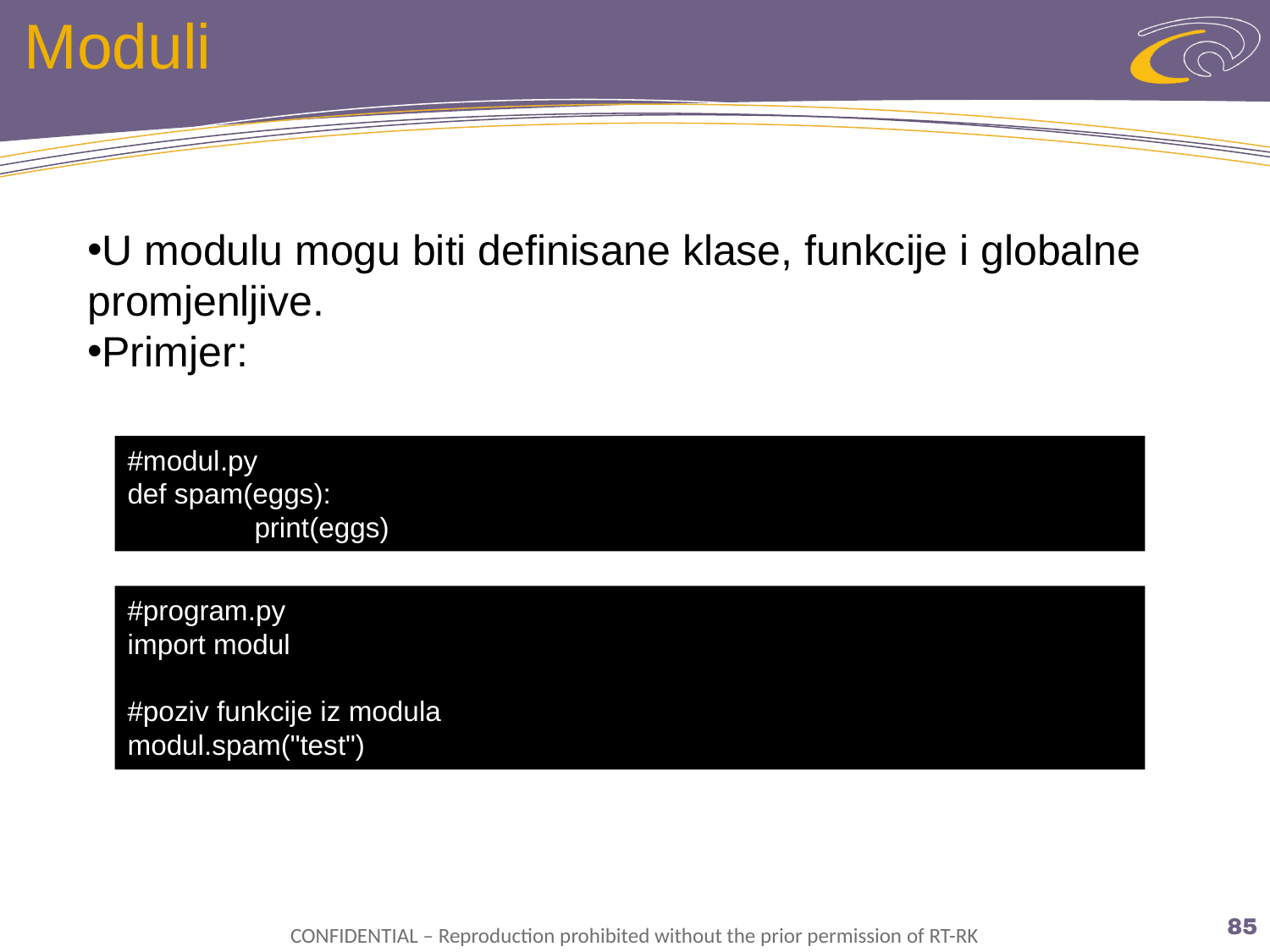

# Moduli

U modulu mogu biti definisane klase, funkcije i globalne promjenljive.
Primjer:

#modul.py
def spam(eggs):
	print(eggs)
#program.py
import modul

#poziv funkcije iz modula
modul.spam("test")